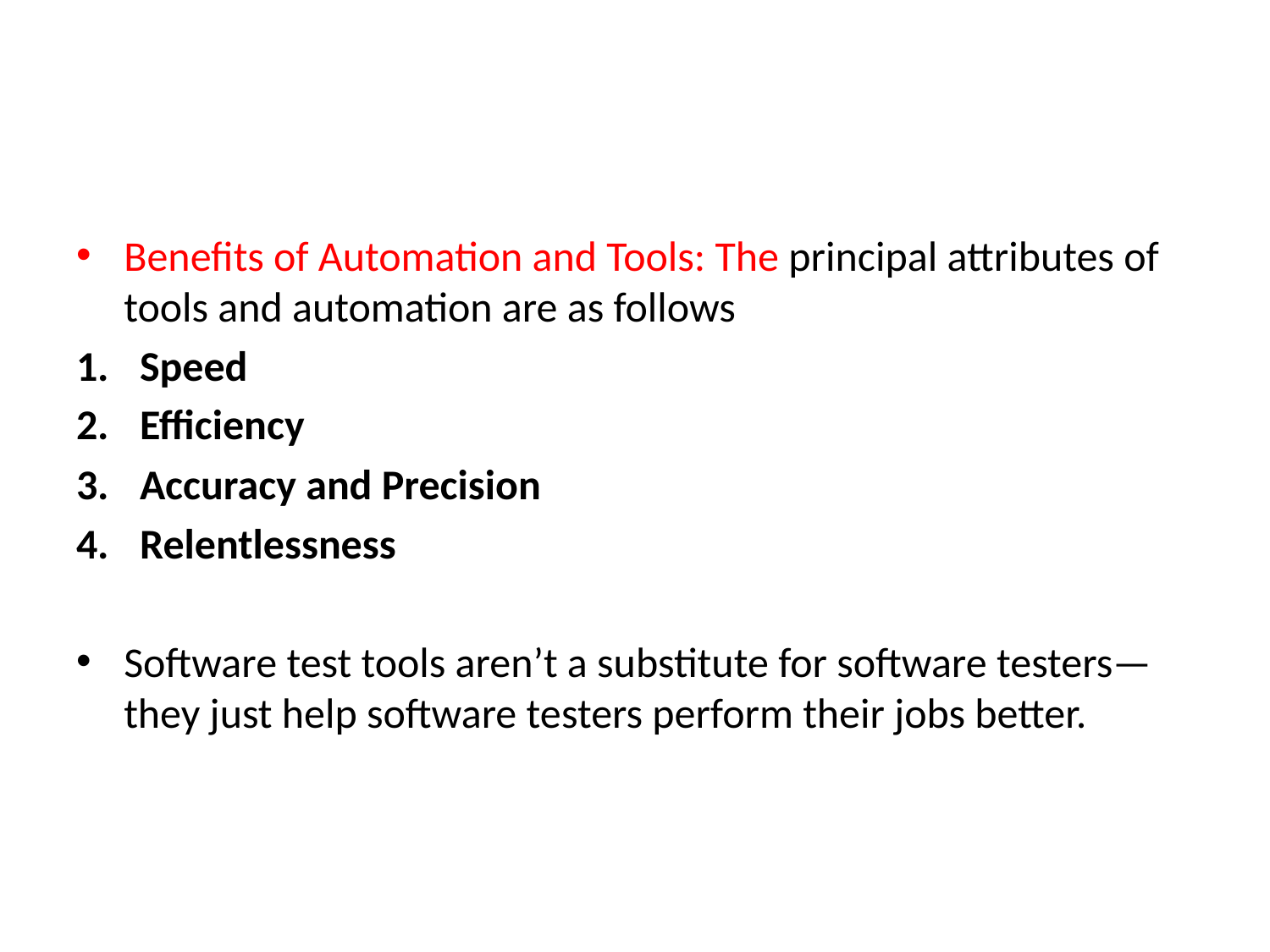

#
Benefits of Automation and Tools: The principal attributes of tools and automation are as follows
Speed
Efficiency
Accuracy and Precision
Relentlessness

Software test tools aren’t a substitute for software testers—they just help software testers perform their jobs better.